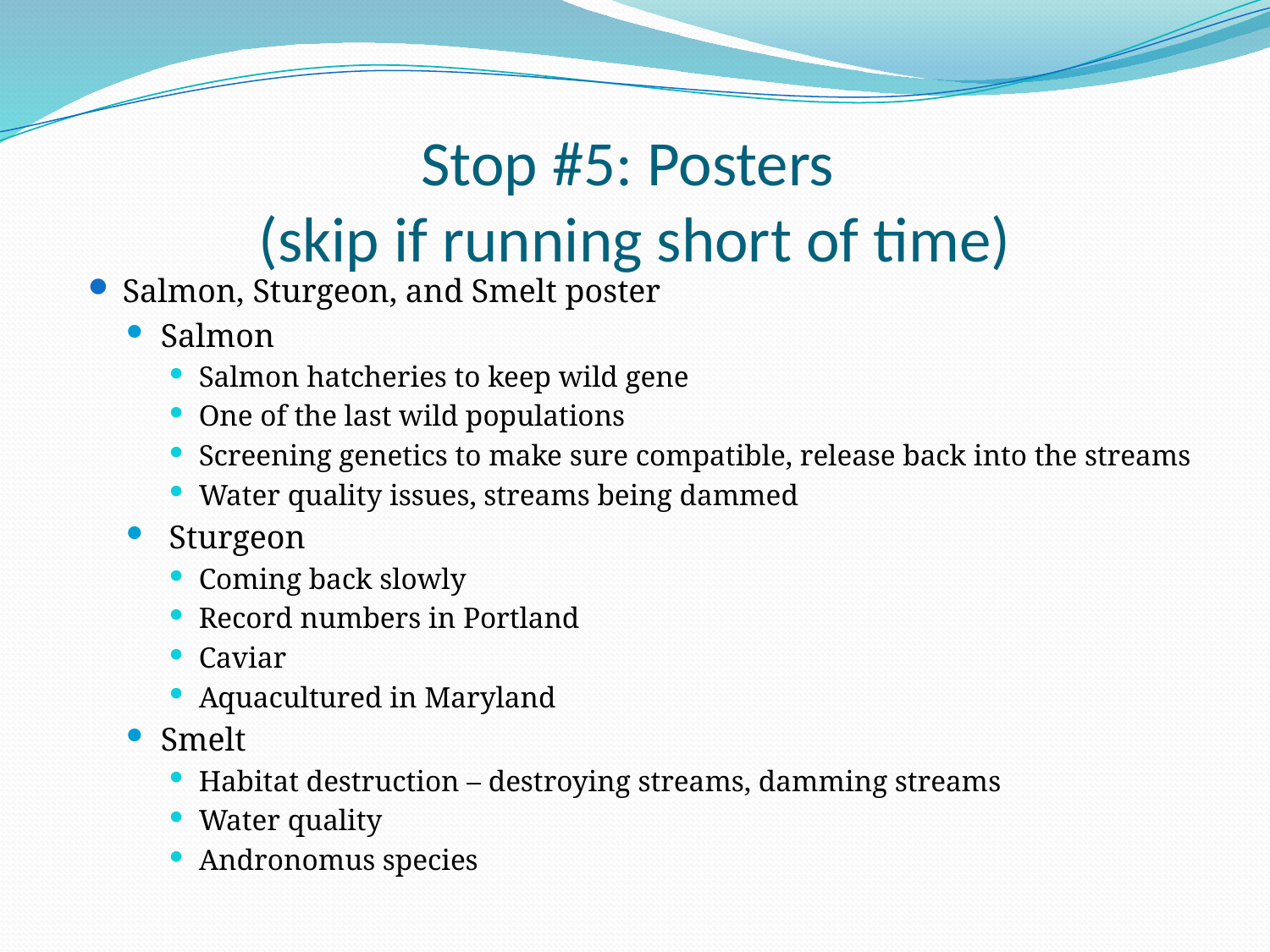

# Stop #5: Posters (skip if running short of time)
Salmon, Sturgeon, and Smelt poster
Salmon
Salmon hatcheries to keep wild gene
One of the last wild populations
Screening genetics to make sure compatible, release back into the streams
Water quality issues, streams being dammed
 Sturgeon
Coming back slowly
Record numbers in Portland
Caviar
Aquacultured in Maryland
Smelt
Habitat destruction – destroying streams, damming streams
Water quality
Andronomus species